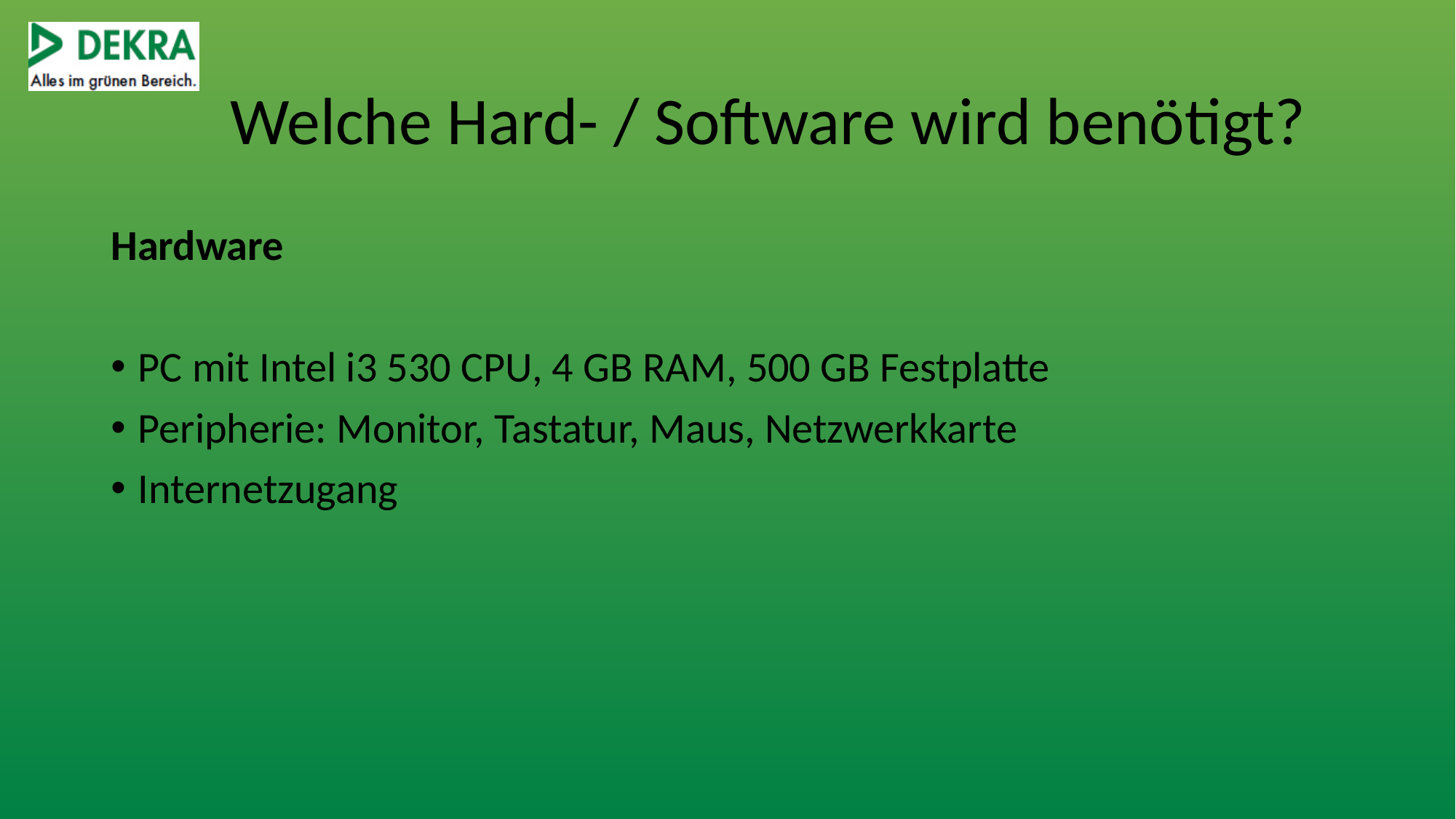

# Welche Hard- / Software wird benötigt?
Hardware

PC mit Intel i3 530 CPU, 4 GB RAM, 500 GB Festplatte
Peripherie: Monitor, Tastatur, Maus, Netzwerkkarte
Internetzugang